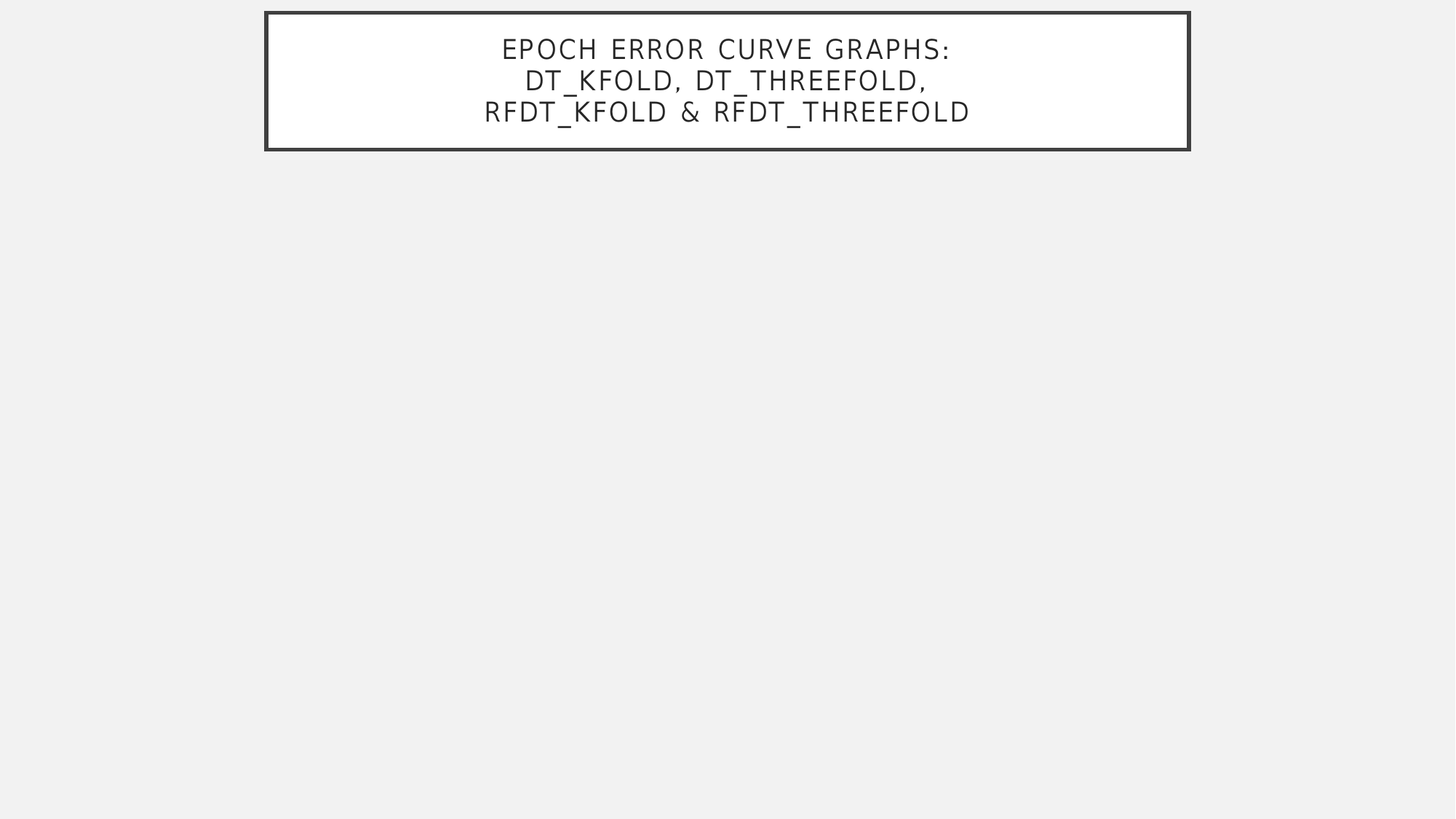

# Epoch Error curve graphs: dt_kfold, dt_threefold, rfdt_kfold & rfdt_threefold